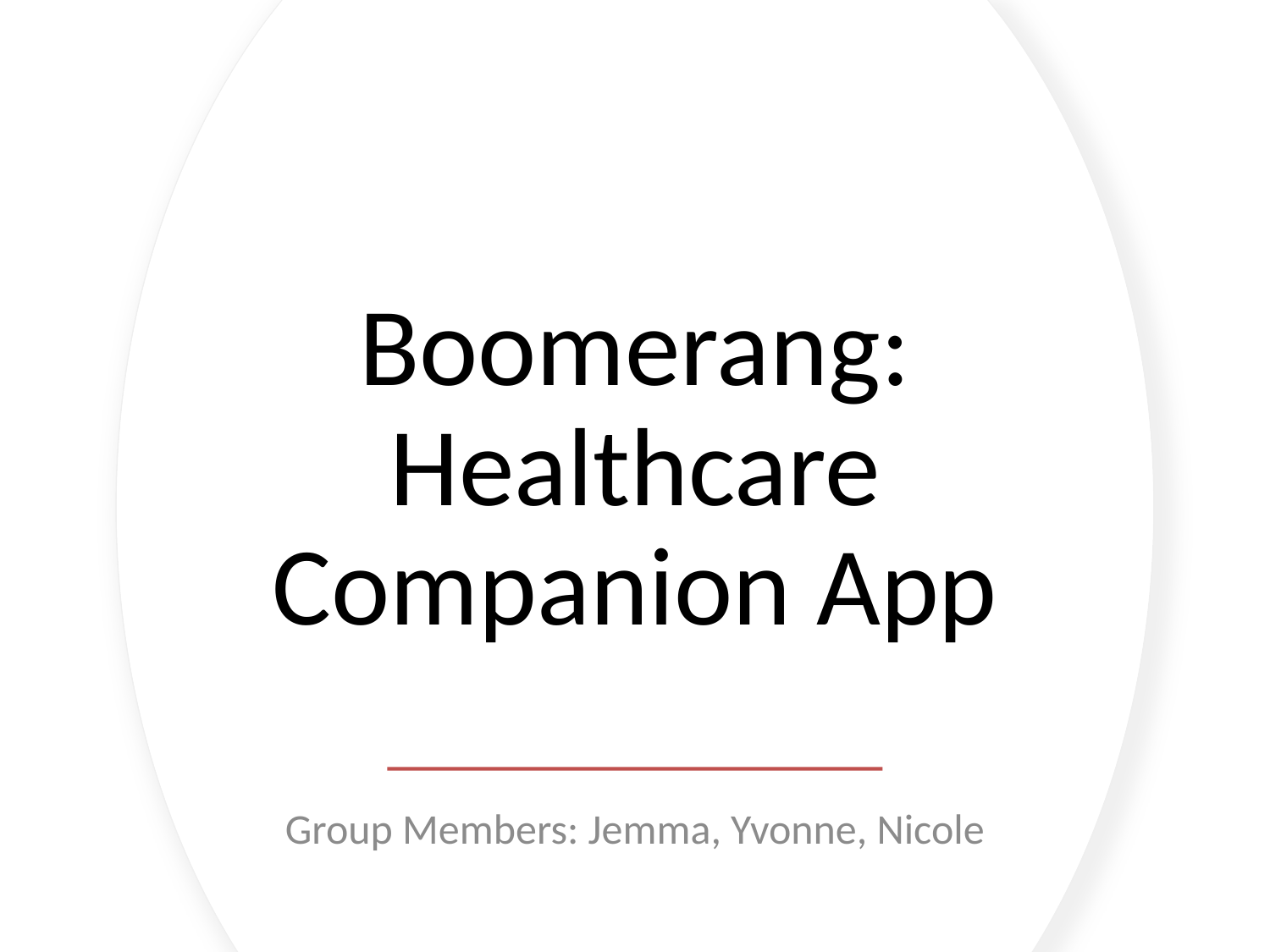

# Boomerang: Healthcare Companion App

Group Members: Jemma, Yvonne, Nicole